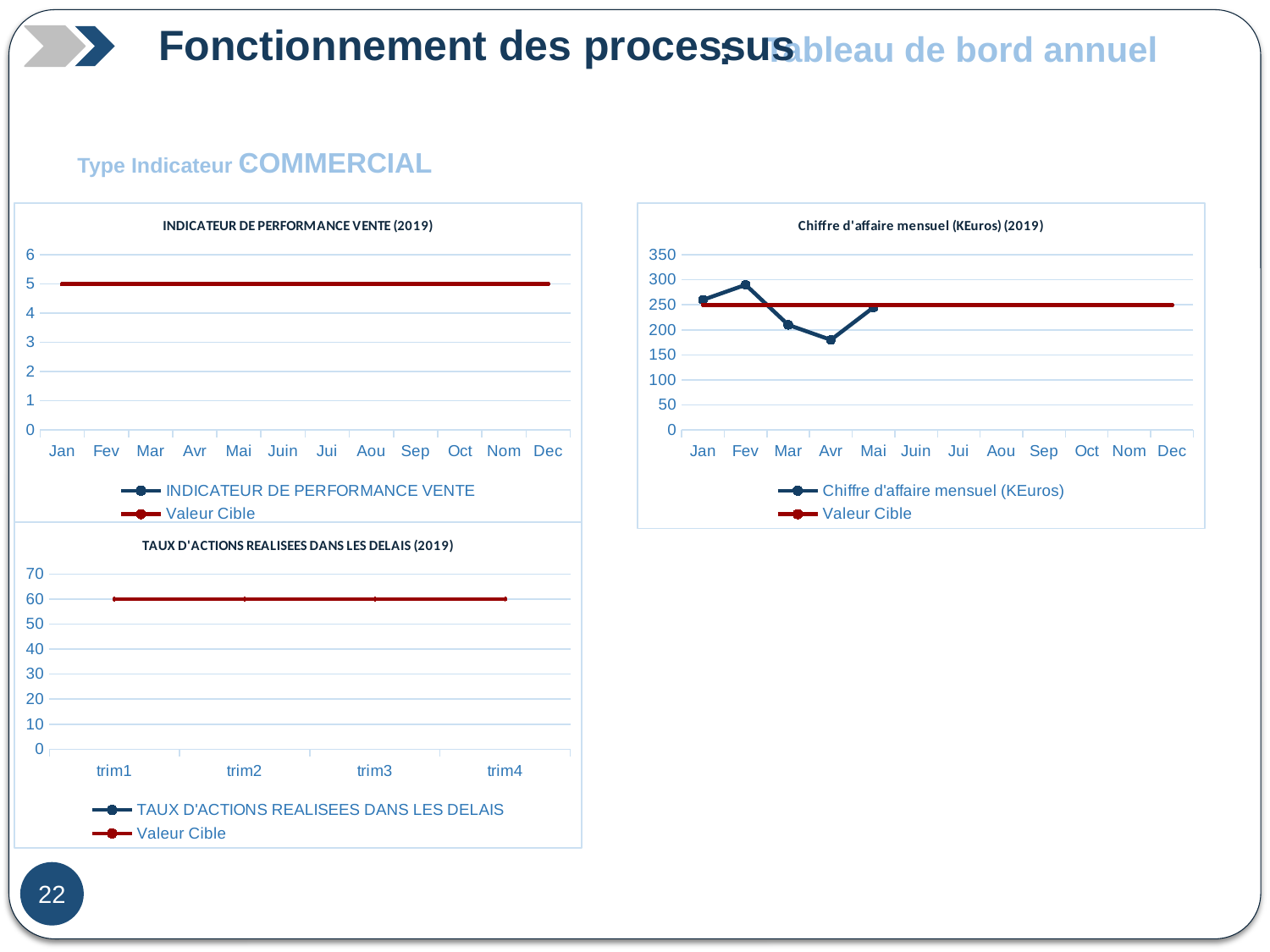

Fonctionnement des processus
:
Tableau de bord annuel

COMMERCIAL
Type Indicateur  :

### Chart: INDICATEUR DE PERFORMANCE VENTE (2019)

| Category | INDICATEUR DE PERFORMANCE VENTE | Valeur Cible |
|---|---|---|
| Jan | None | 5.0 |
| Fev | None | 5.0 |
| Mar | None | 5.0 |
| Avr | None | 5.0 |
| Mai | None | 5.0 |
| Juin | None | 5.0 |
| Jui | None | 5.0 |
| Aou | None | 5.0 |
| Sep | None | 5.0 |
| Oct | None | 5.0 |
| Nom | None | 5.0 |
| Dec | None | 5.0 |

### Chart: Chiffre d'affaire mensuel (KEuros) (2019)

| Category | Chiffre d'affaire mensuel (KEuros) | Valeur Cible |
|---|---|---|
| Jan | 260.0 | 250.0 |
| Fev | 290.0 | 250.0 |
| Mar | 210.0 | 250.0 |
| Avr | 180.0 | 250.0 |
| Mai | 245.0 | 250.0 |
| Juin | None | 250.0 |
| Jui | None | 250.0 |
| Aou | None | 250.0 |
| Sep | None | 250.0 |
| Oct | None | 250.0 |
| Nom | None | 250.0 |
| Dec | None | 250.0 |

### Chart: TAUX D'ACTIONS REALISEES DANS LES DELAIS (2019)

| Category | TAUX D'ACTIONS REALISEES DANS LES DELAIS | Valeur Cible |
|---|---|---|
| trim1 | None | 60.0 |
| trim2 | None | 60.0 |
| trim3 | None | 60.0 |
| trim4 | None | 60.0 |
22